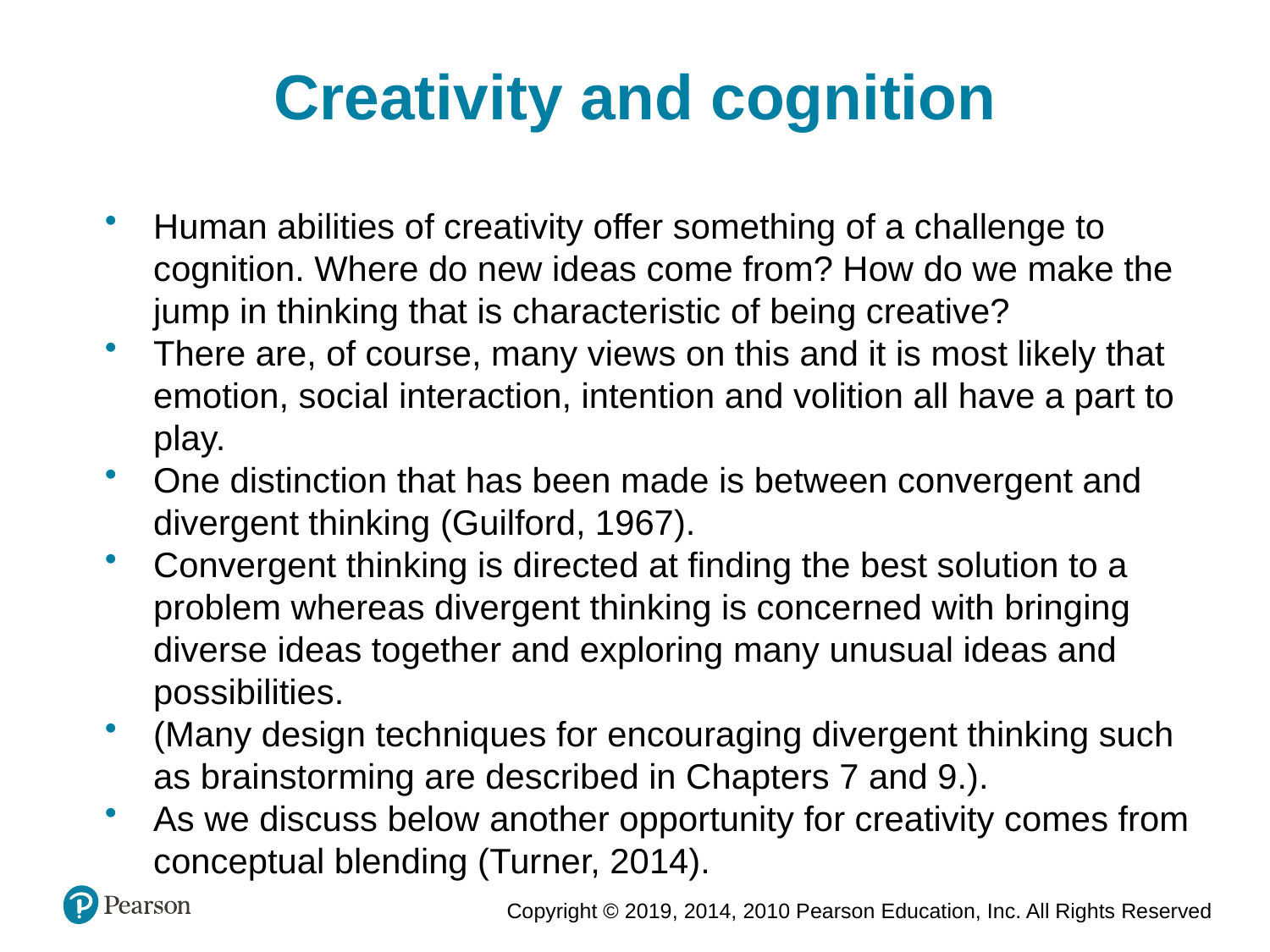

Creativity and cognition
Human abilities of creativity offer something of a challenge to cognition. Where do new ideas come from? How do we make the jump in thinking that is characteristic of being creative?
There are, of course, many views on this and it is most likely that emotion, social interaction, intention and volition all have a part to play.
One distinction that has been made is between convergent and divergent thinking (Guilford, 1967).
Convergent thinking is directed at finding the best solution to a problem whereas divergent thinking is concerned with bringing diverse ideas together and exploring many unusual ideas and possibilities.
(Many design techniques for encouraging divergent thinking such as brainstorming are described in Chapters 7 and 9.).
As we discuss below another opportunity for creativity comes from conceptual blending (Turner, 2014).